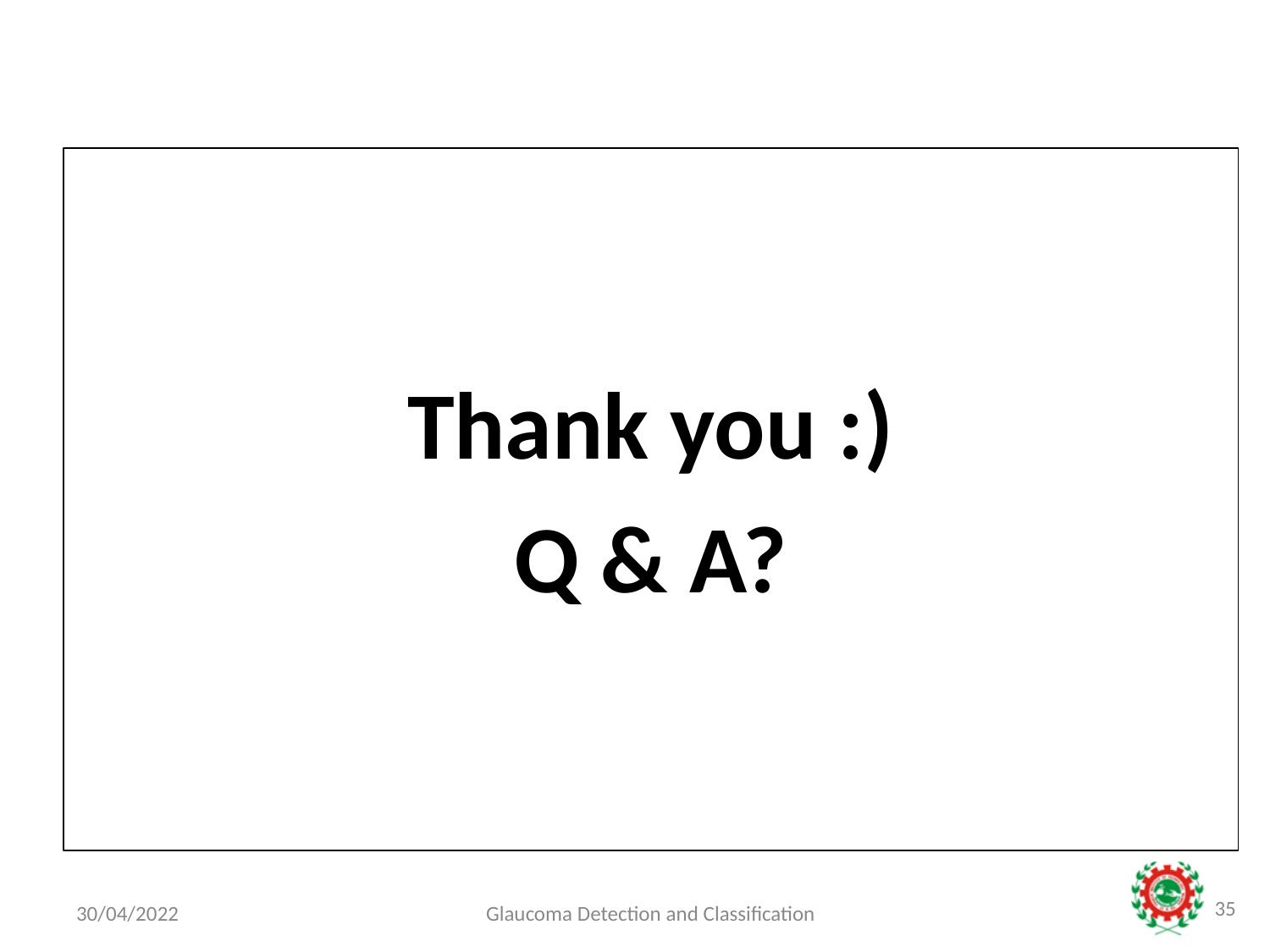

Thank you :)
Q & A?

35
30/04/2022
Glaucoma Detection and Classification